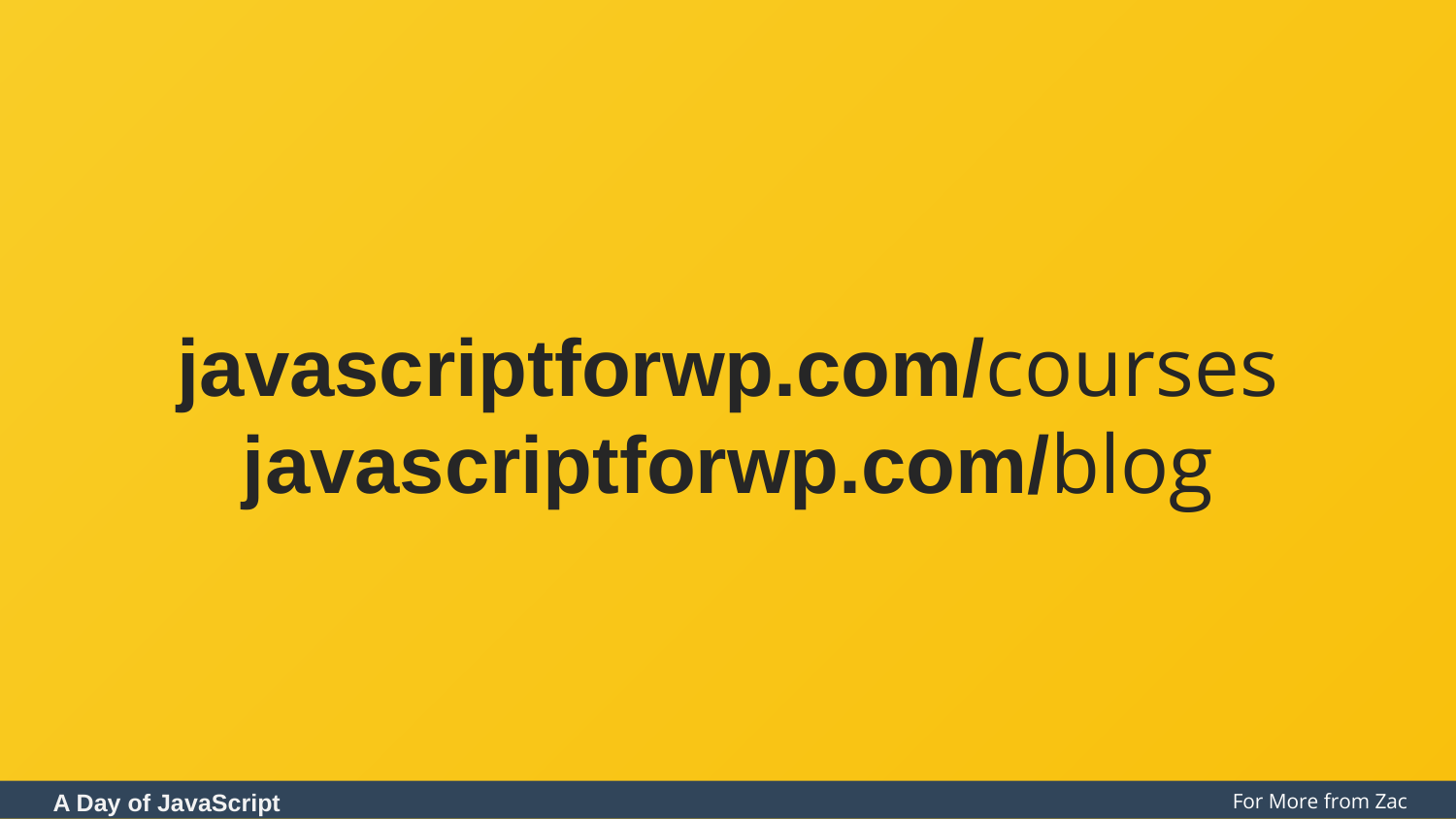

# javascriptforwp.com/courses javascriptforwp.com/blog
For More from Zac